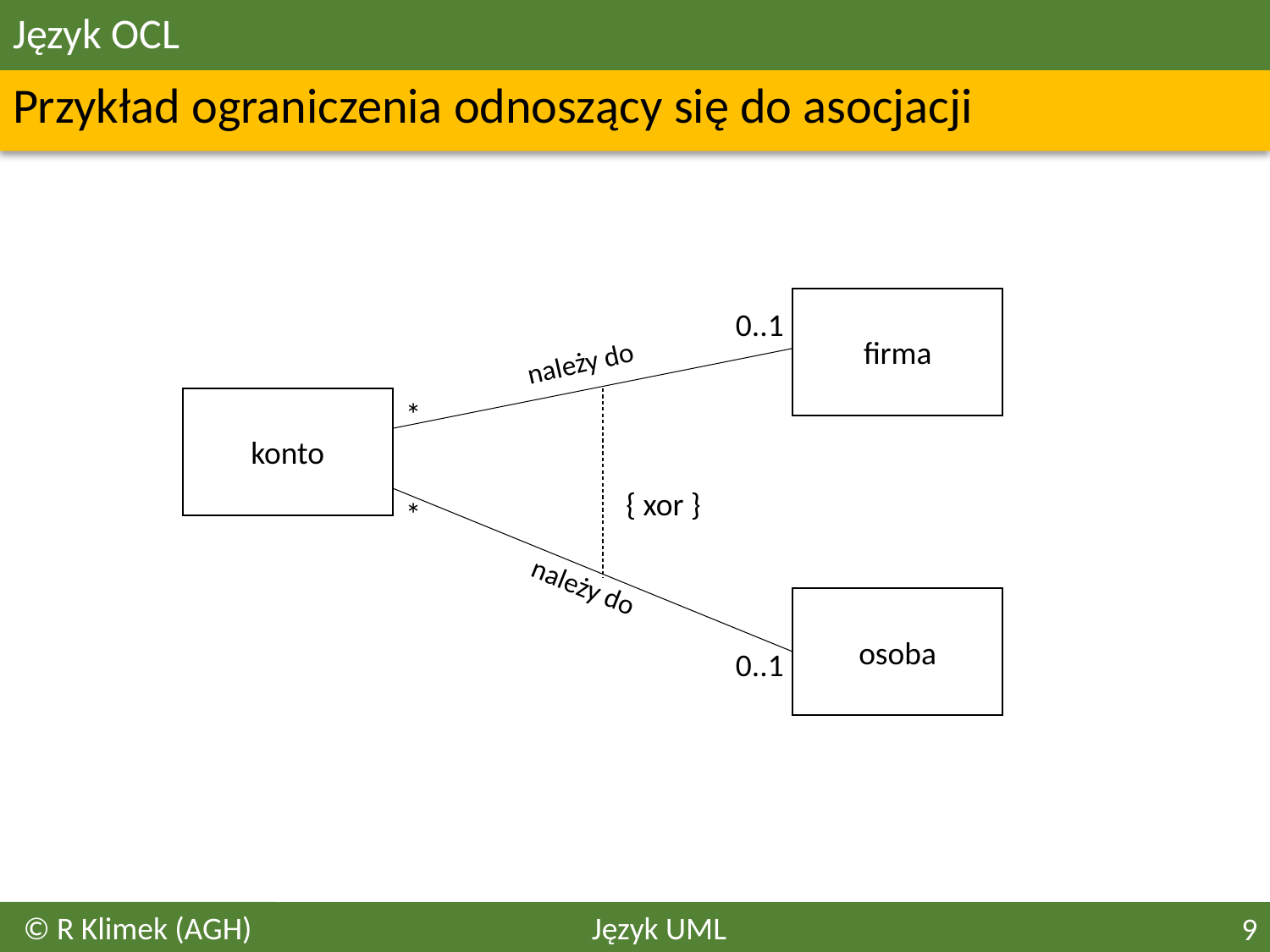

# Język OCL
Przykład ograniczenia odnoszący się do asocjacji
firma
0..1
należy do
konto
*
{ xor }
*
należy do
osoba
0..1
© R Klimek (AGH)
Język UML
9